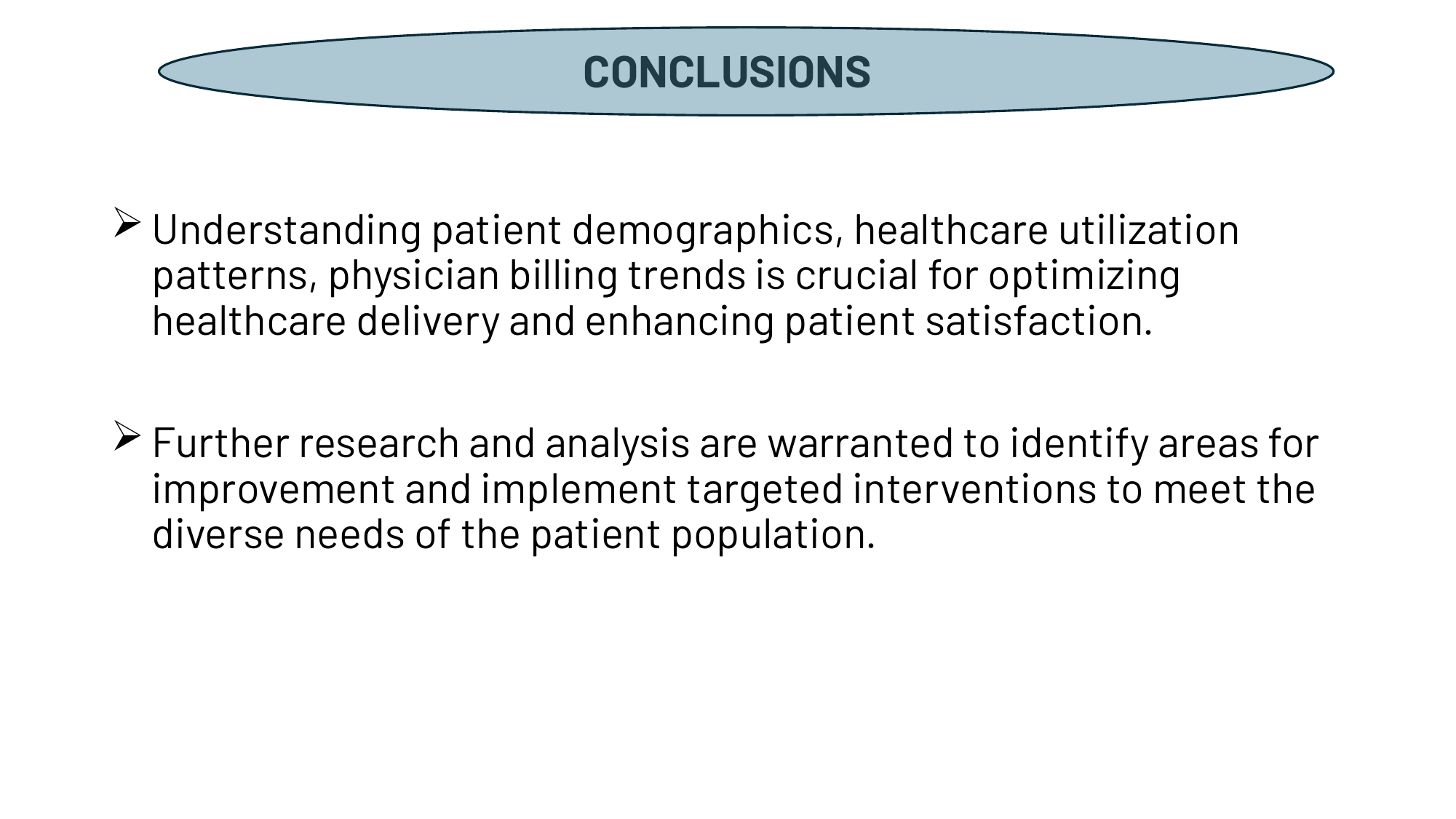

# CONCLUSIONS
Understanding patient demographics, healthcare utilization patterns, physician billing trends is crucial for optimizing healthcare delivery and enhancing patient satisfaction.

Further research and analysis are warranted to identify areas for improvement and implement targeted interventions to meet the diverse needs of the patient population.